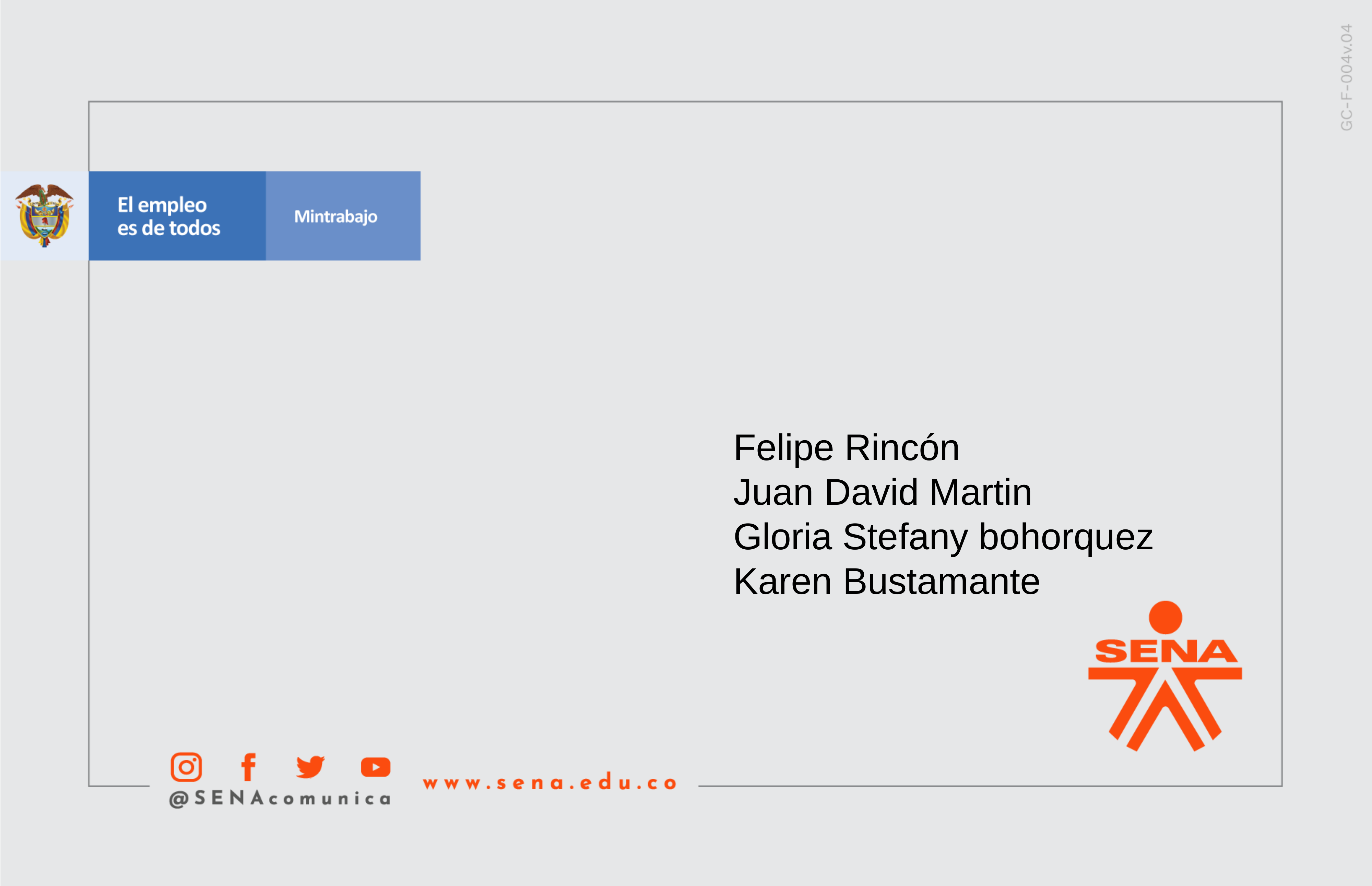

Felipe Rincón
Juan David Martin
Gloria Stefany bohorquez
Karen Bustamante